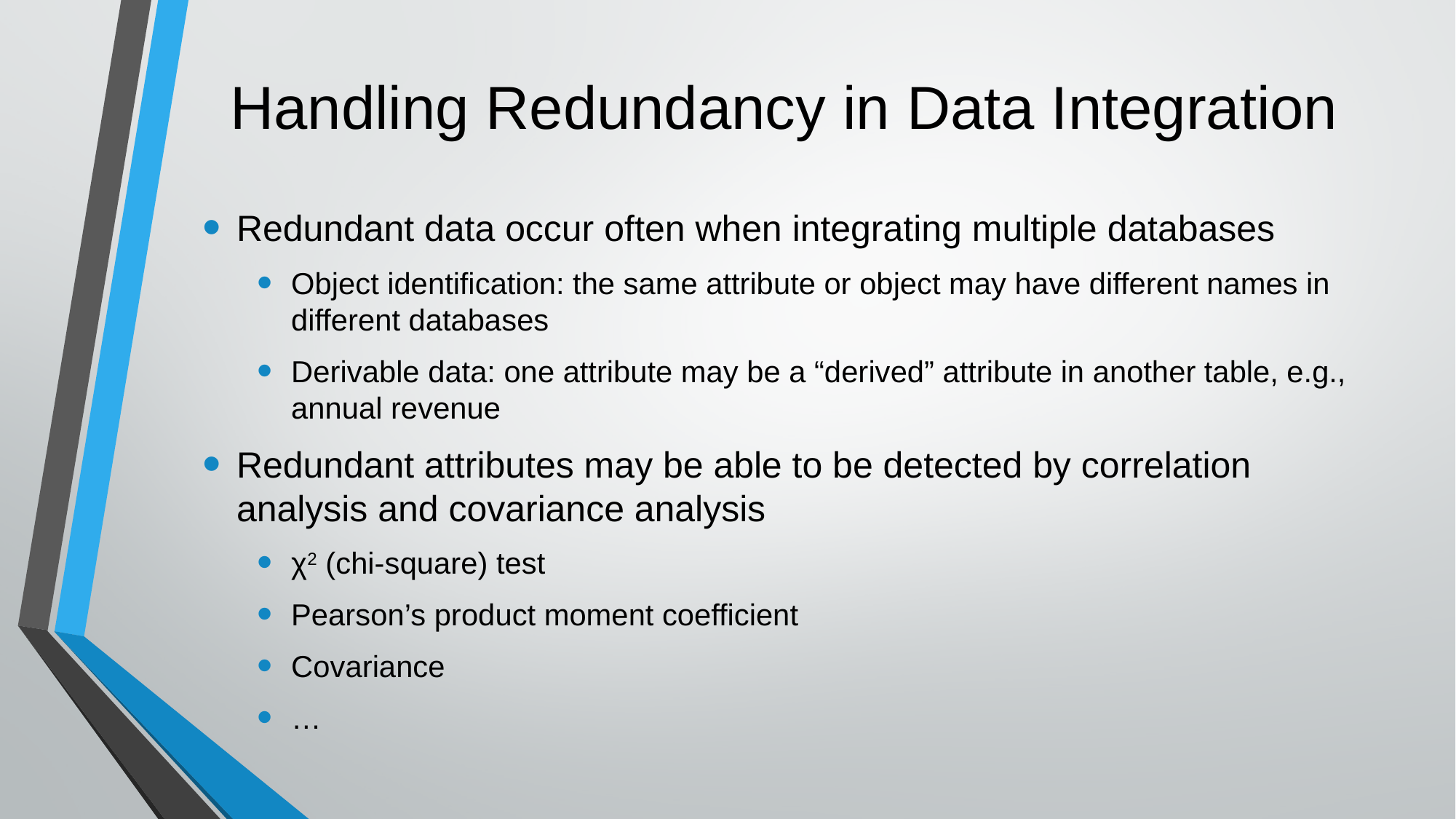

# Handling Redundancy in Data Integration
Redundant data occur often when integrating multiple databases
Object identification: the same attribute or object may have different names in different databases
Derivable data: one attribute may be a “derived” attribute in another table, e.g., annual revenue
Redundant attributes may be able to be detected by correlation analysis and covariance analysis
χ2 (chi-square) test
Pearson’s product moment coefficient
Covariance
…